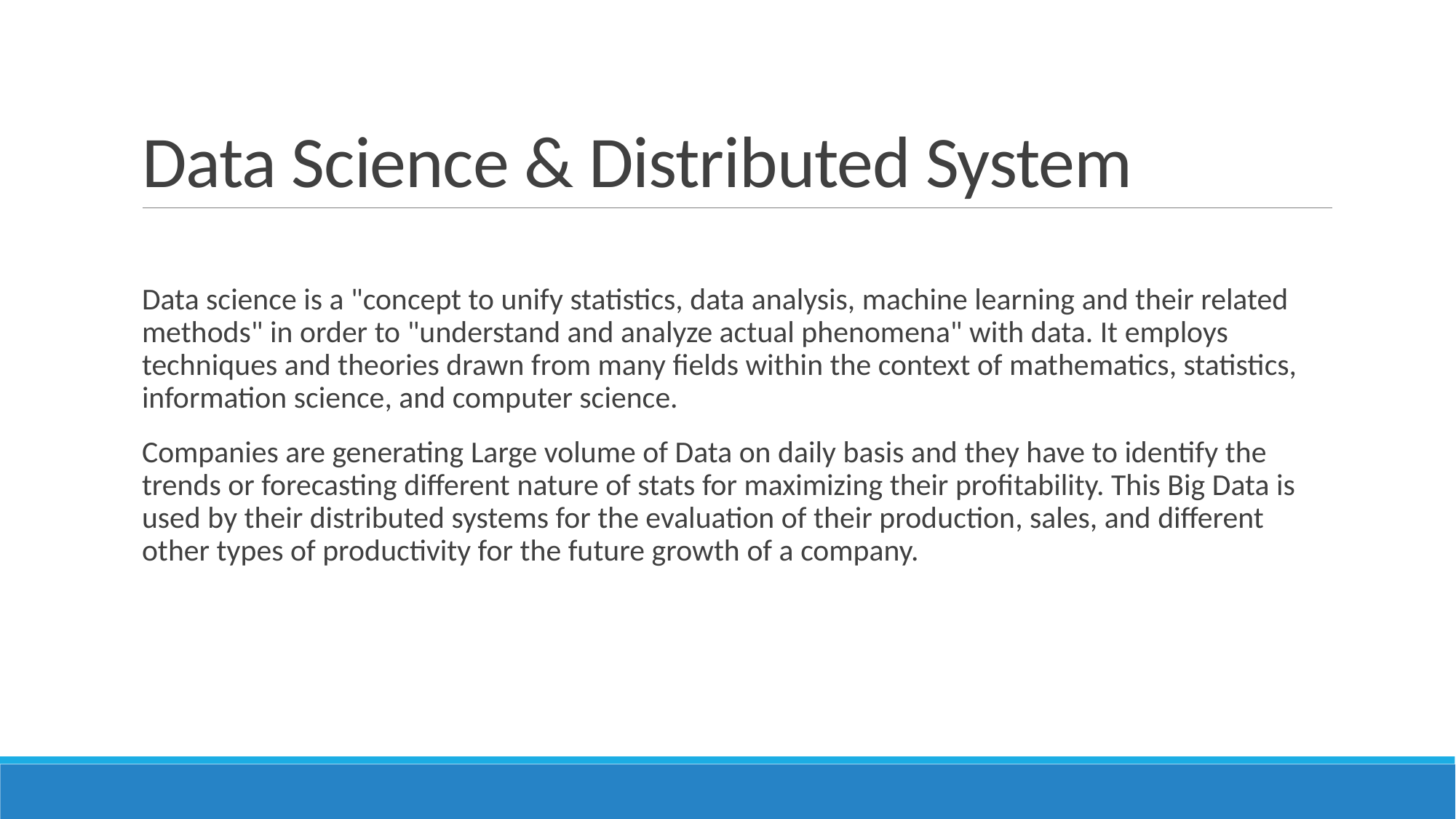

# Data Science & Distributed System

Data science is a "concept to unify statistics, data analysis, machine learning and their related methods" in order to "understand and analyze actual phenomena" with data. It employs techniques and theories drawn from many fields within the context of mathematics, statistics, information science, and computer science.
Companies are generating Large volume of Data on daily basis and they have to identify the trends or forecasting different nature of stats for maximizing their profitability. This Big Data is used by their distributed systems for the evaluation of their production, sales, and different other types of productivity for the future growth of a company.